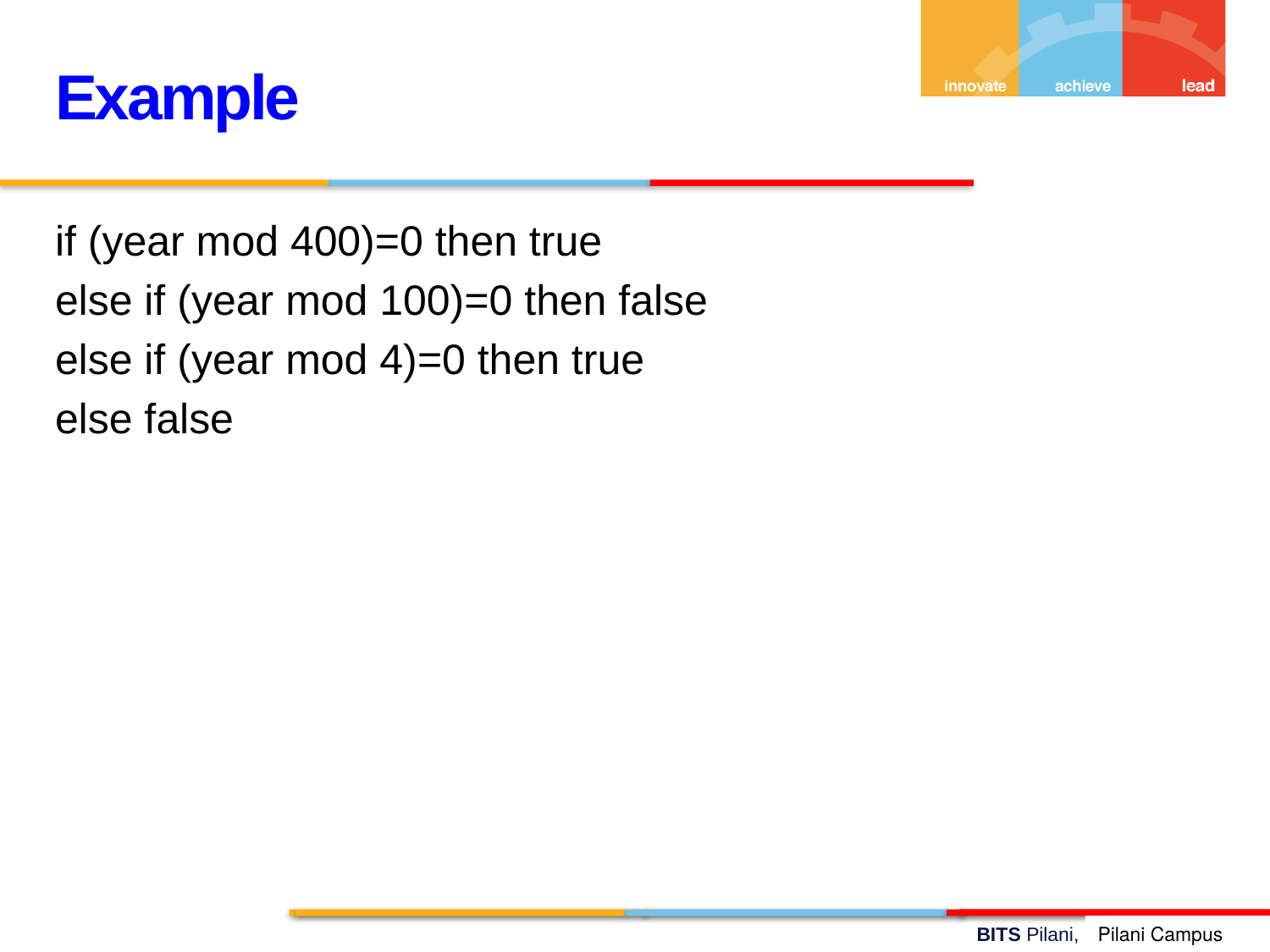

Example
if (year mod 400)=0 then true
else if (year mod 100)=0 then false
else if (year mod 4)=0 then true
else false
Pilani Campus